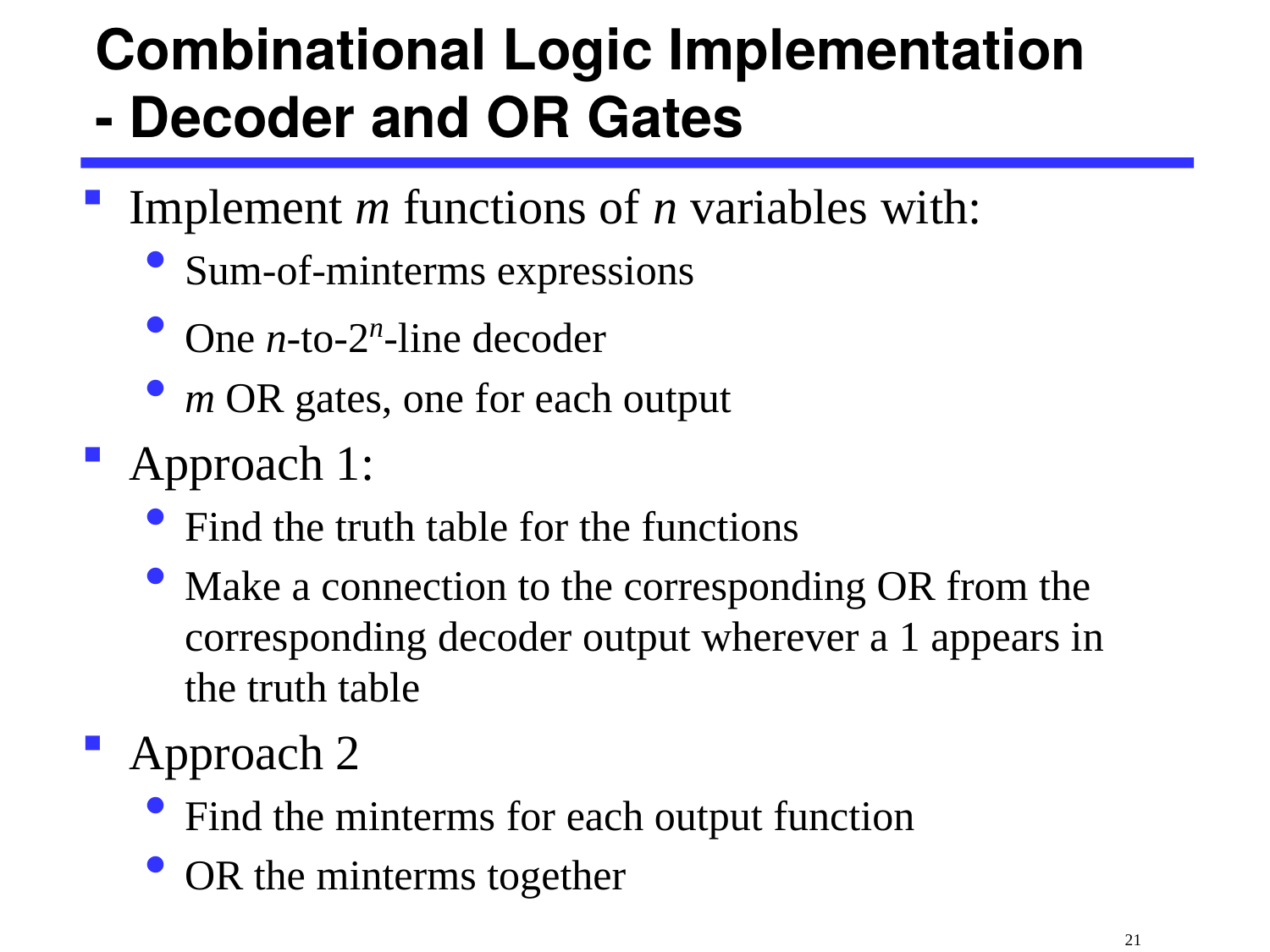

# Combinational Logic Implementation - Decoder and OR Gates
Implement m functions of n variables with:
Sum-of-minterms expressions
One n-to-2n-line decoder
m OR gates, one for each output
Approach 1:
Find the truth table for the functions
Make a connection to the corresponding OR from the corresponding decoder output wherever a 1 appears in the truth table
Approach 2
Find the minterms for each output function
OR the minterms together
                           21